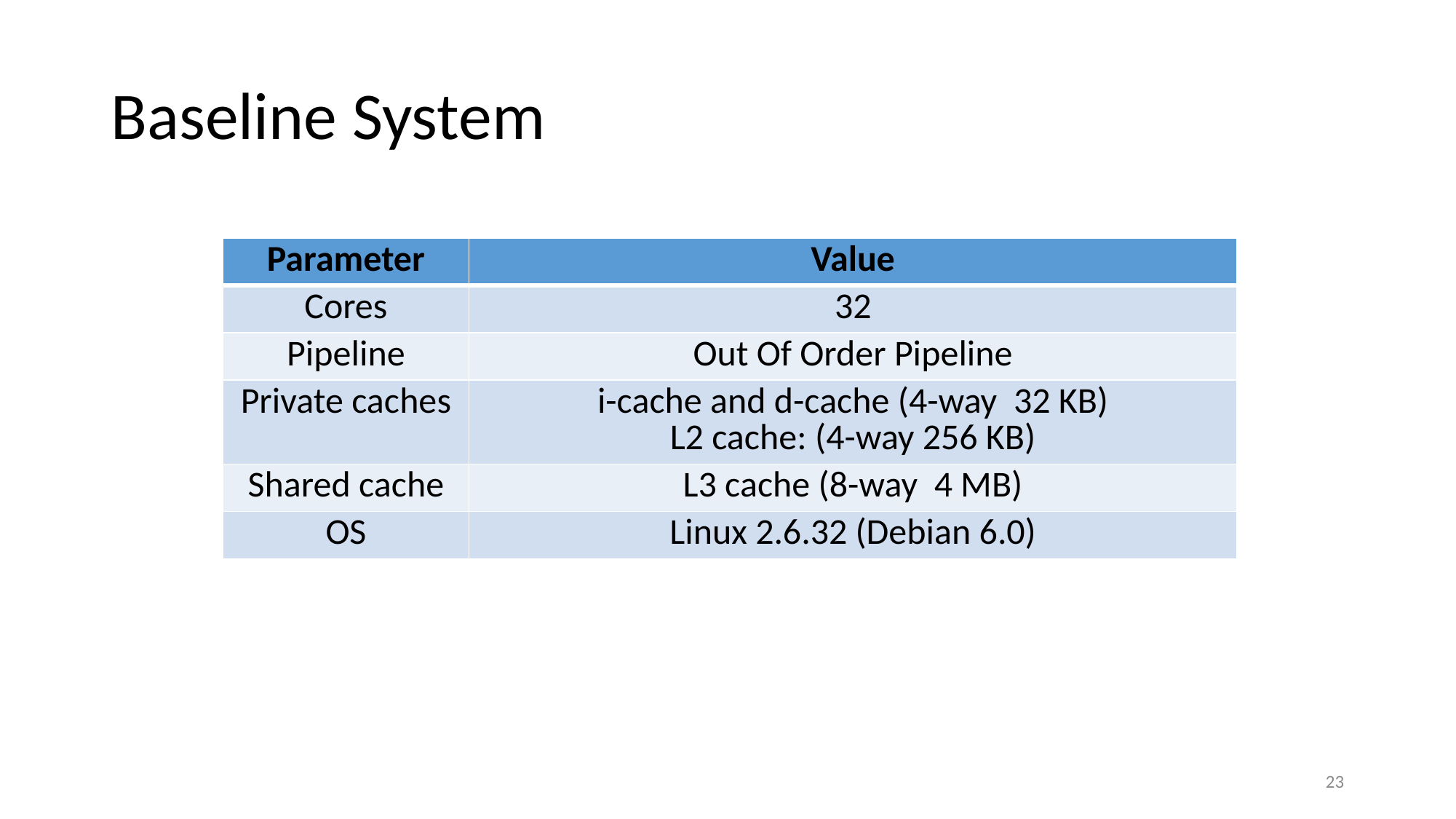

# Baseline System
| Parameter | Value |
| --- | --- |
| Cores | 32 |
| Pipeline | Out Of Order Pipeline |
| Private caches | i-cache and d-cache (4-way 32 KB) L2 cache: (4-way 256 KB) |
| Shared cache | L3 cache (8-way 4 MB) |
| OS | Linux 2.6.32 (Debian 6.0) |
23